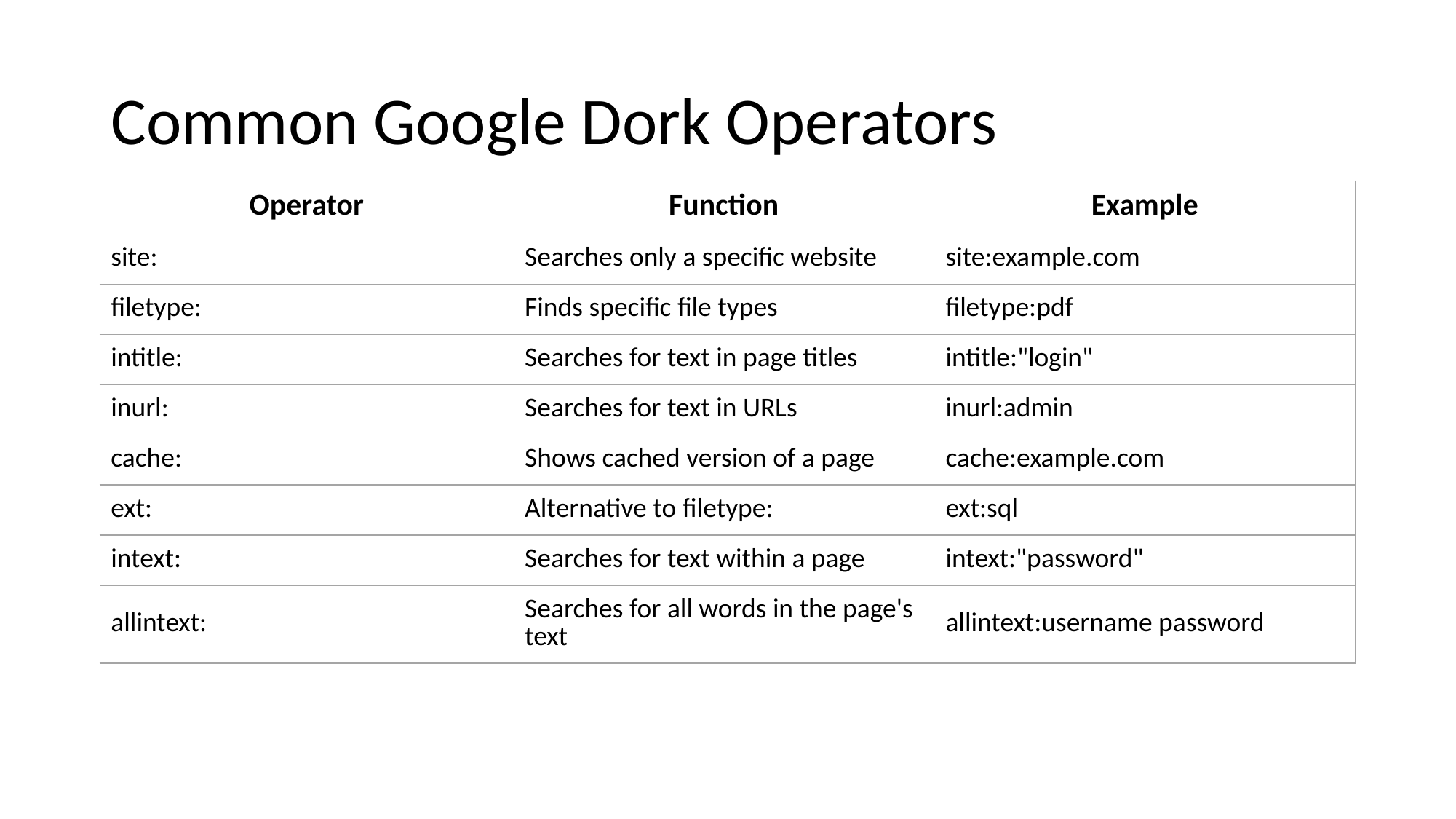

# Common Google Dork Operators
| Operator | Function | Example |
| --- | --- | --- |
| site: | Searches only a specific website | site:example.com |
| filetype: | Finds specific file types | filetype:pdf |
| intitle: | Searches for text in page titles | intitle:"login" |
| inurl: | Searches for text in URLs | inurl:admin |
| cache: | Shows cached version of a page | cache:example.com |
| ext: | Alternative to filetype: | ext:sql |
| intext: | Searches for text within a page | intext:"password" |
| allintext: | Searches for all words in the page's text | allintext:username password |